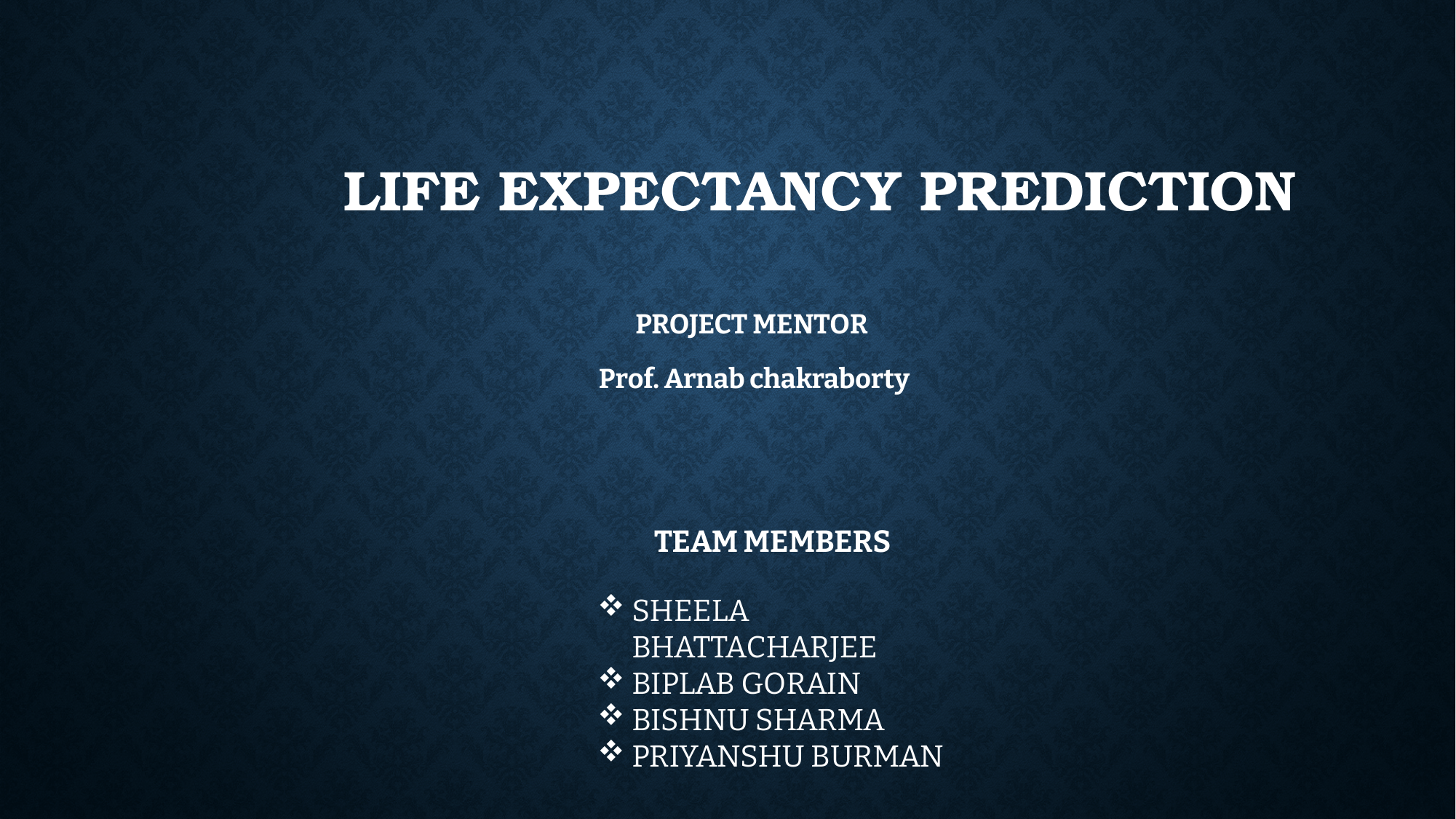

# LIFE EXPECTANCY PREDICTION
PROJECT MENTOR
Prof. Arnab chakraborty
TEAM MEMBERS

SHEELA BHATTACHARJEE
BIPLAB GORAIN
BISHNU SHARMA
PRIYANSHU BURMAN